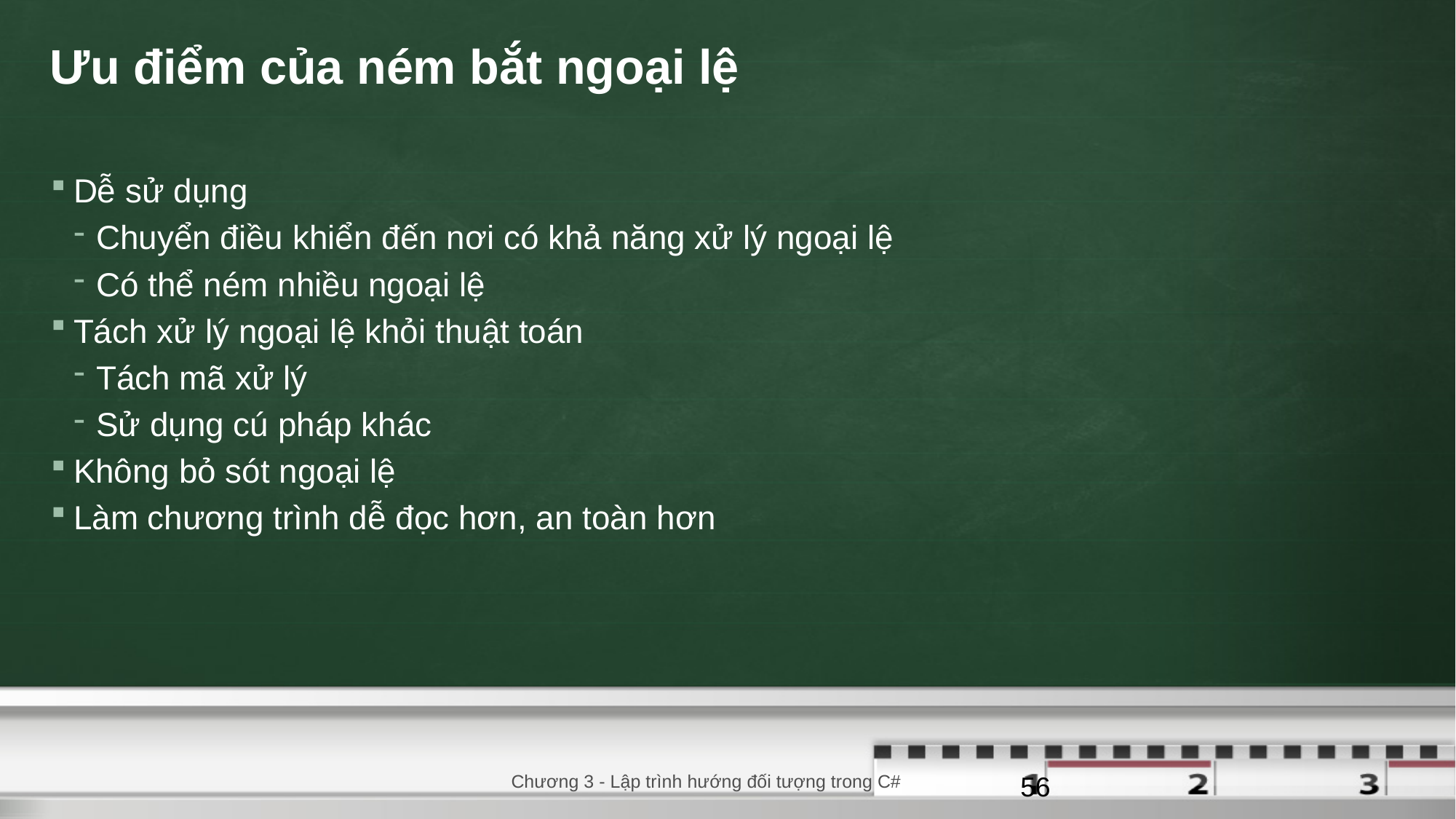

# Ưu điểm của ném bắt ngoại lệ
Dễ sử dụng
Chuyển điều khiển đến nơi có khả năng xử lý ngoại lệ
Có thể ném nhiều ngoại lệ
Tách xử lý ngoại lệ khỏi thuật toán
Tách mã xử lý
Sử dụng cú pháp khác
Không bỏ sót ngoại lệ
Làm chương trình dễ đọc hơn, an toàn hơn

Chương 3 - Lập trình hướng đối tượng trong C#
56